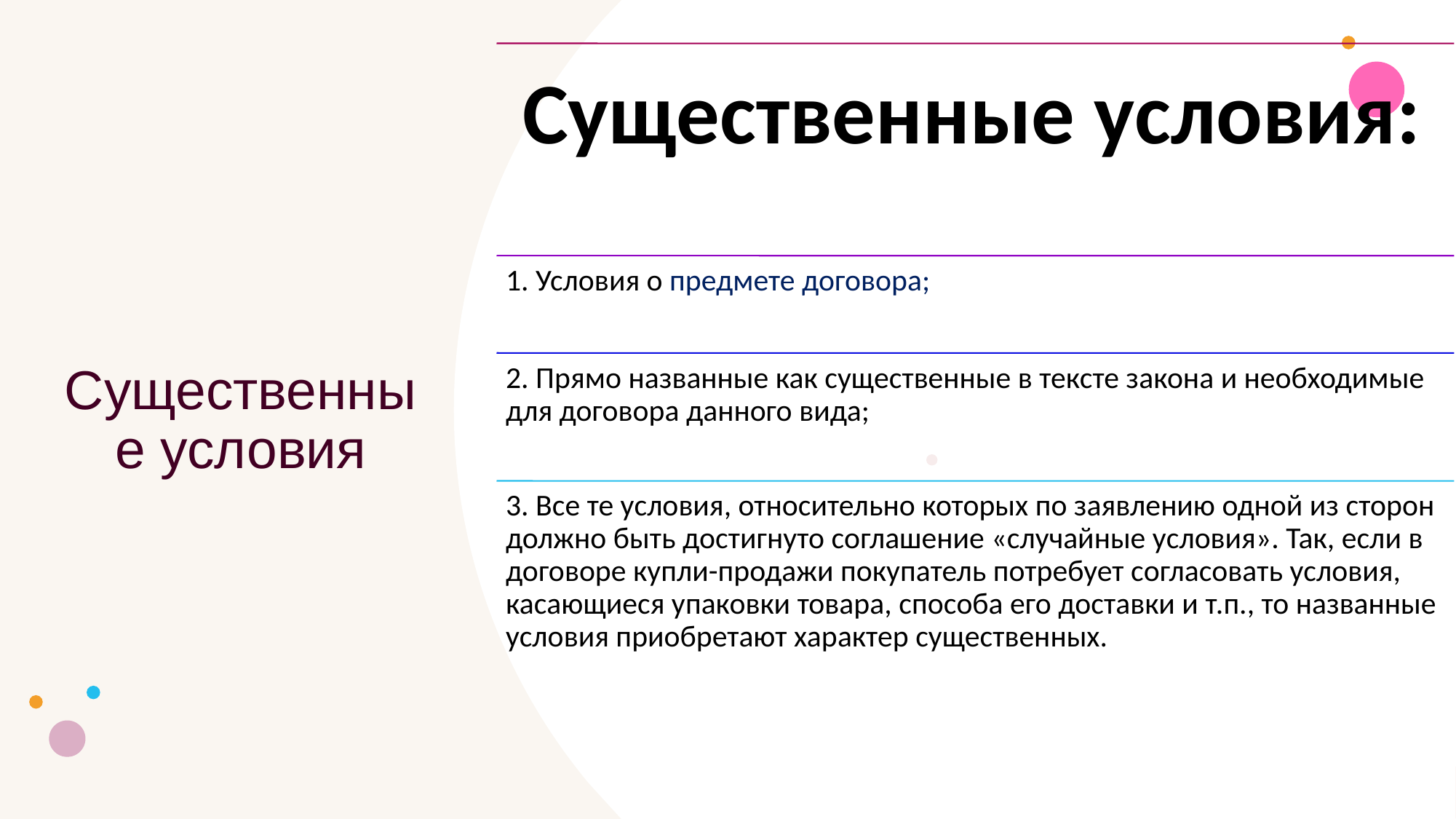

Существенные условия:
1. Условия о предмете договора;
2. Прямо названные как существенные в тексте закона и необходимые для договора данного вида;
3. Все те условия, относительно которых по заявлению одной из сторон должно быть достигнуто соглашение «случайные условия». Так, если в договоре купли-продажи покупатель потребует согласовать условия, касающиеся упаковки товара, способа его доставки и т.п., то названные условия приобретают характер существенных.
# Существенные условия